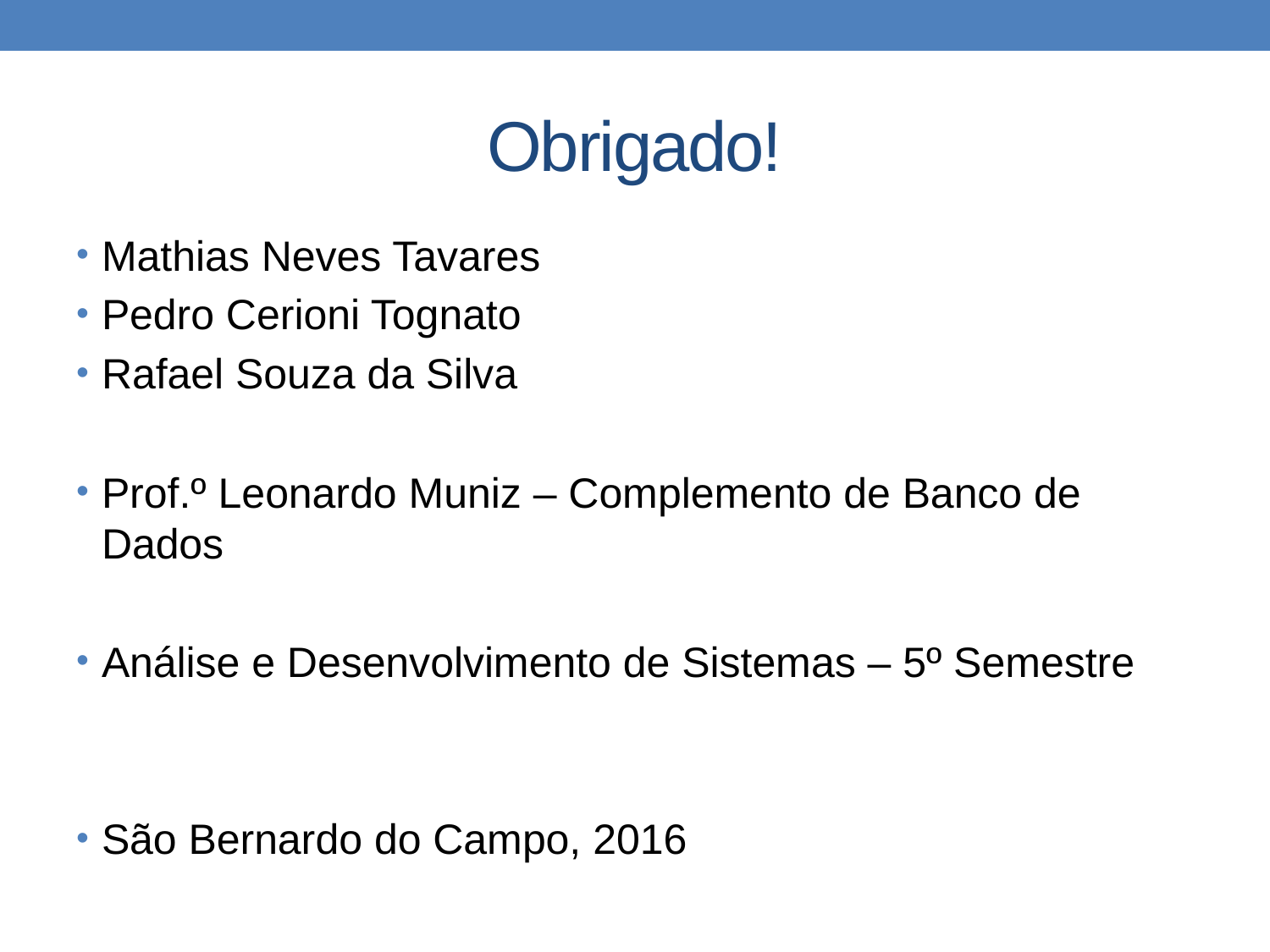

# Obrigado!
Mathias Neves Tavares
Pedro Cerioni Tognato
Rafael Souza da Silva

Prof.º Leonardo Muniz – Complemento de Banco de Dados

Análise e Desenvolvimento de Sistemas – 5º Semestre

São Bernardo do Campo, 2016